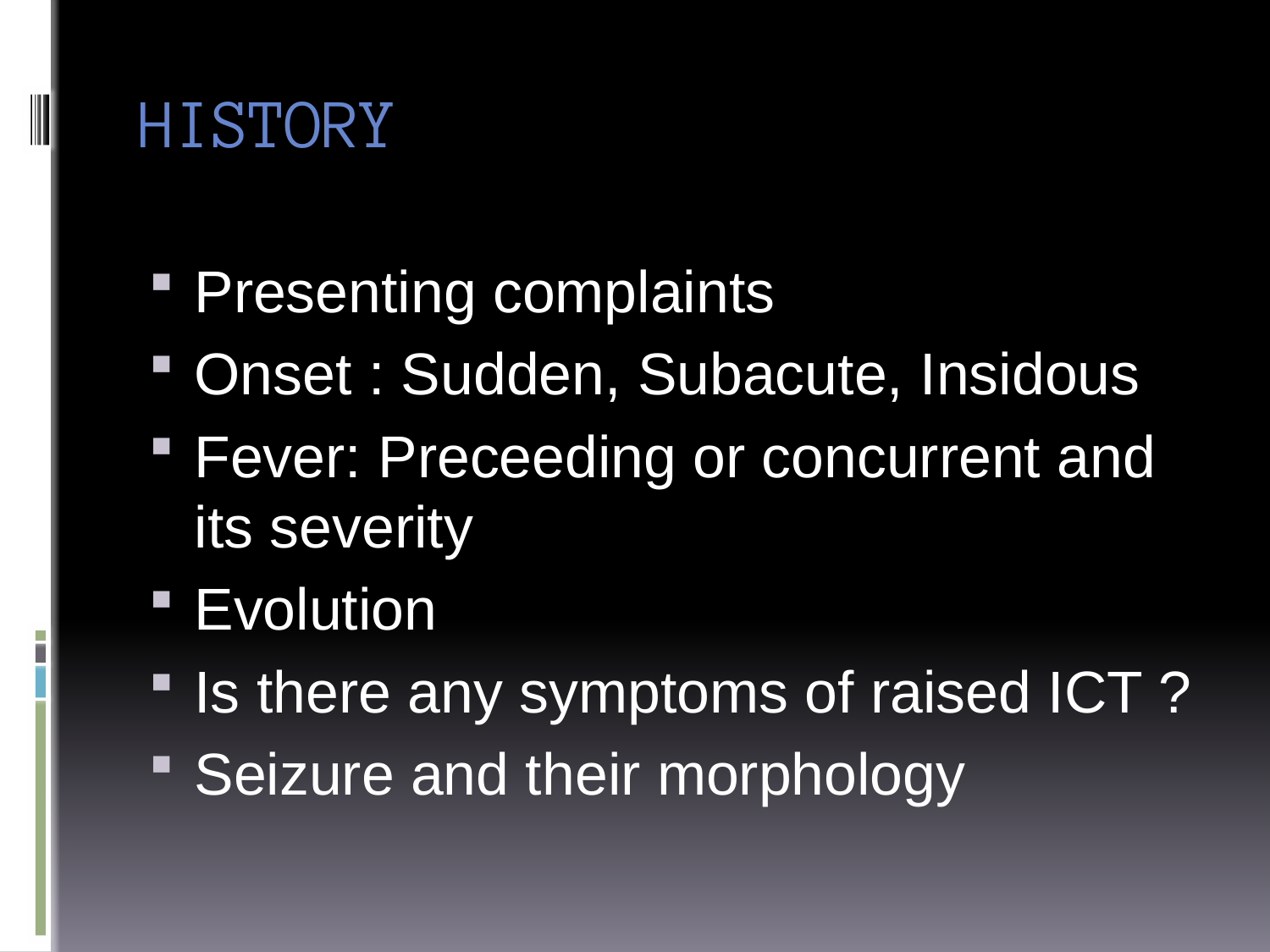

# HISTORY
Presenting complaints
Onset : Sudden, Subacute, Insidous
Fever: Preceeding or concurrent and its severity
Evolution
Is there any symptoms of raised ICT ?
Seizure and their morphology